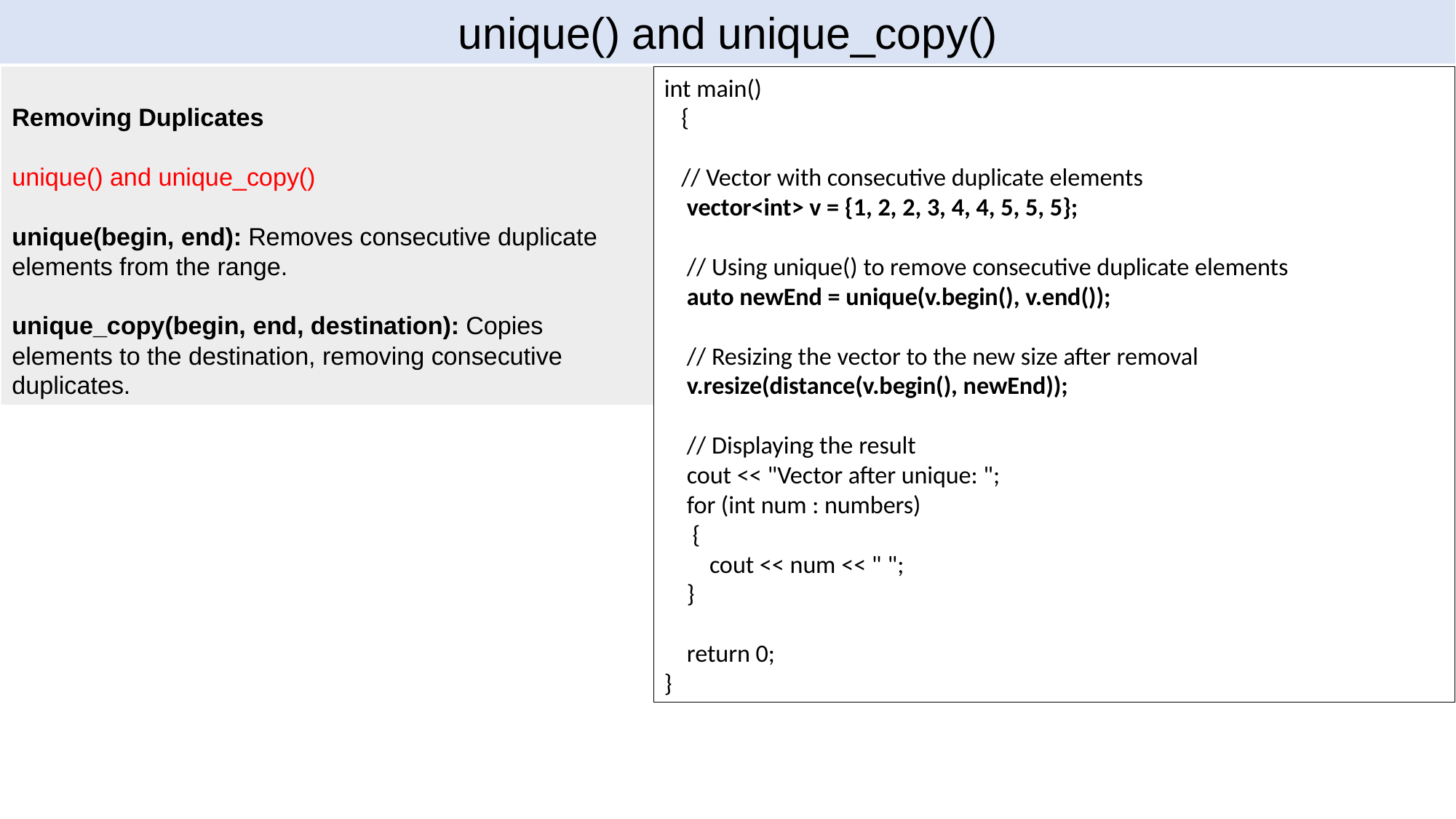

unique() and unique_copy()

Removing Duplicates

unique() and unique_copy()

unique(begin, end): Removes consecutive duplicate elements from the range.

unique_copy(begin, end, destination): Copies elements to the destination, removing consecutive duplicates.
int main()
   {

   // Vector with consecutive duplicate elements
    vector<int> v = {1, 2, 2, 3, 4, 4, 5, 5, 5};

    // Using unique() to remove consecutive duplicate elements
    auto newEnd = unique(v.begin(), v.end());

    // Resizing the vector to the new size after removal
    v.resize(distance(v.begin(), newEnd));

    // Displaying the result
    cout << "Vector after unique: ";
    for (int num : numbers)
     {
        cout << num << " ";
    }

    return 0;
}